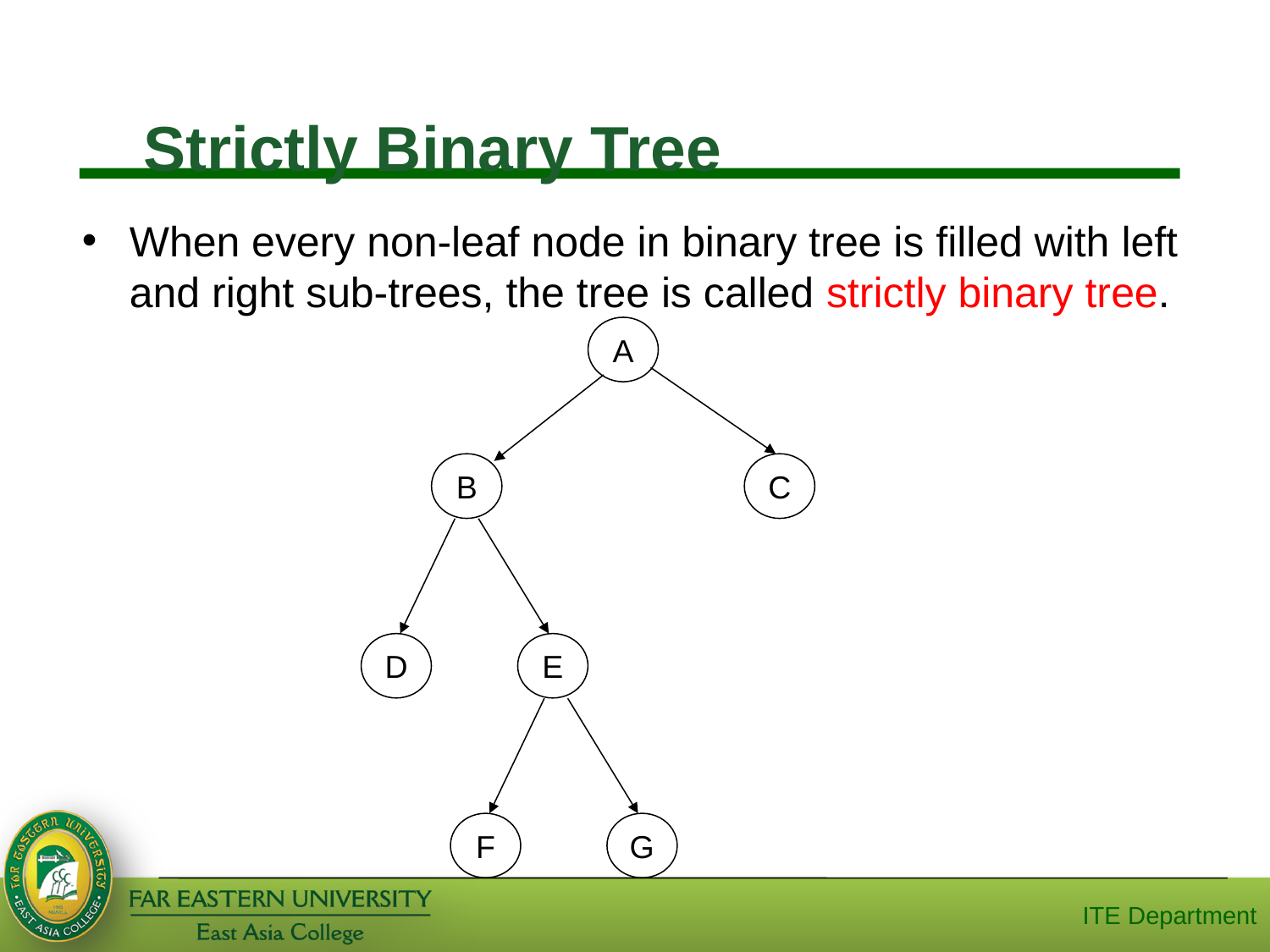

Strictly Binary Tree
When every non-leaf node in binary tree is filled with left and right sub-trees, the tree is called strictly binary tree.
A

B
C

D
E

F
G